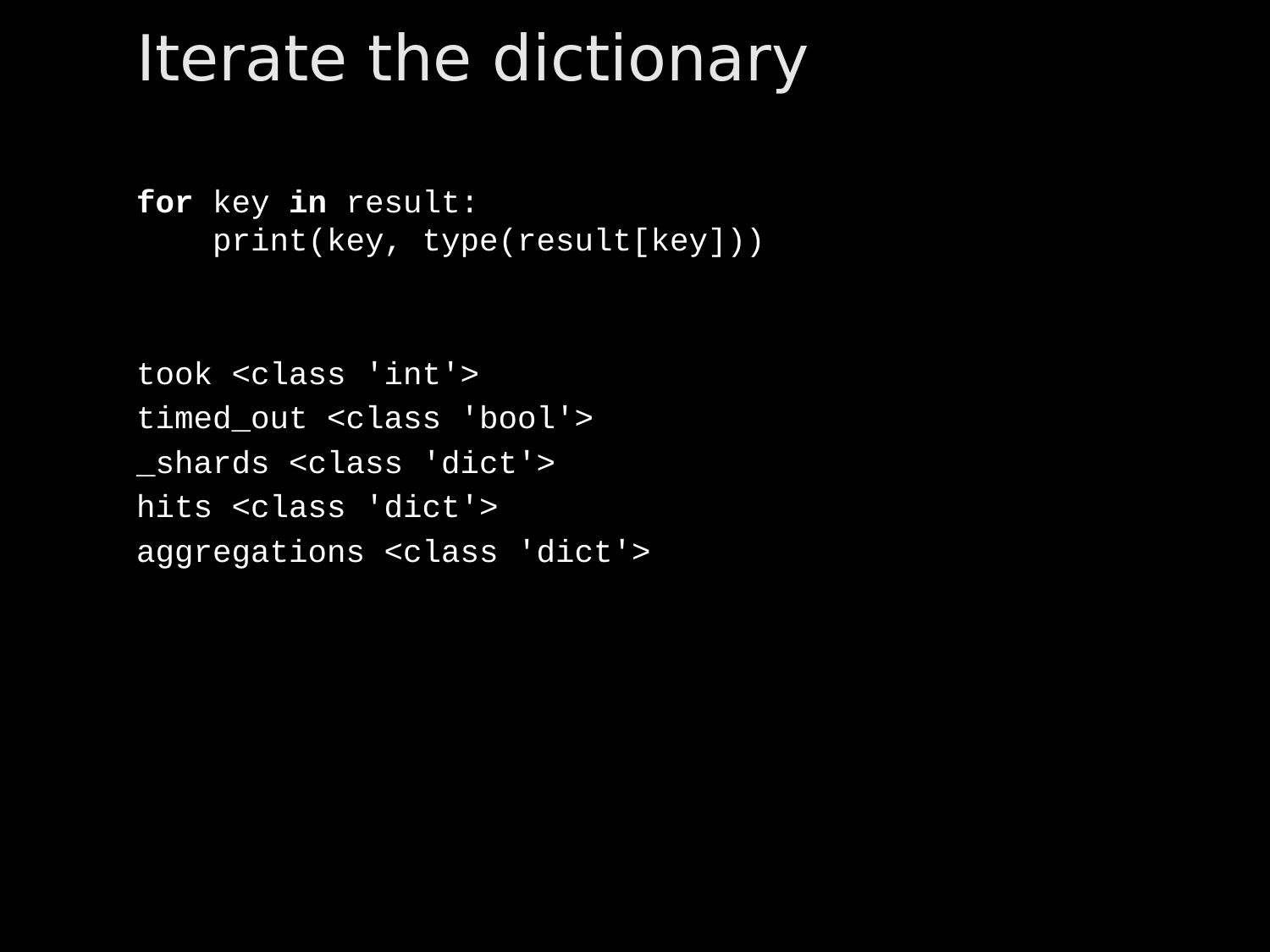

# Iterate the dictionary

for key in result:
    print(key, type(result[key]))

took <class 'int'>
timed_out <class 'bool'>
_shards <class 'dict'>
hits <class 'dict'>
aggregations <class 'dict'>